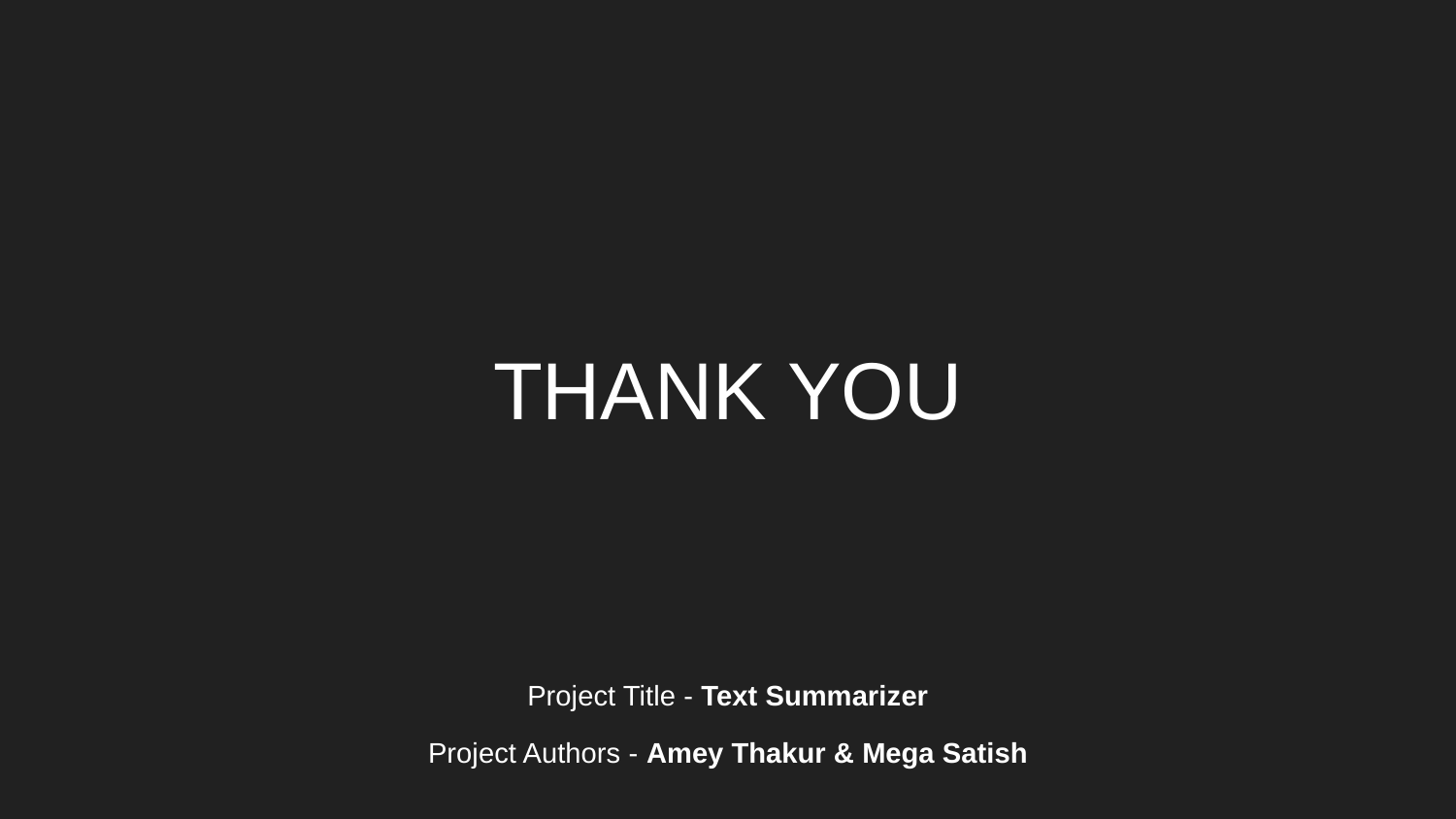

THANK YOU
Project Title - Text Summarizer
Project Authors - Amey Thakur & Mega Satish